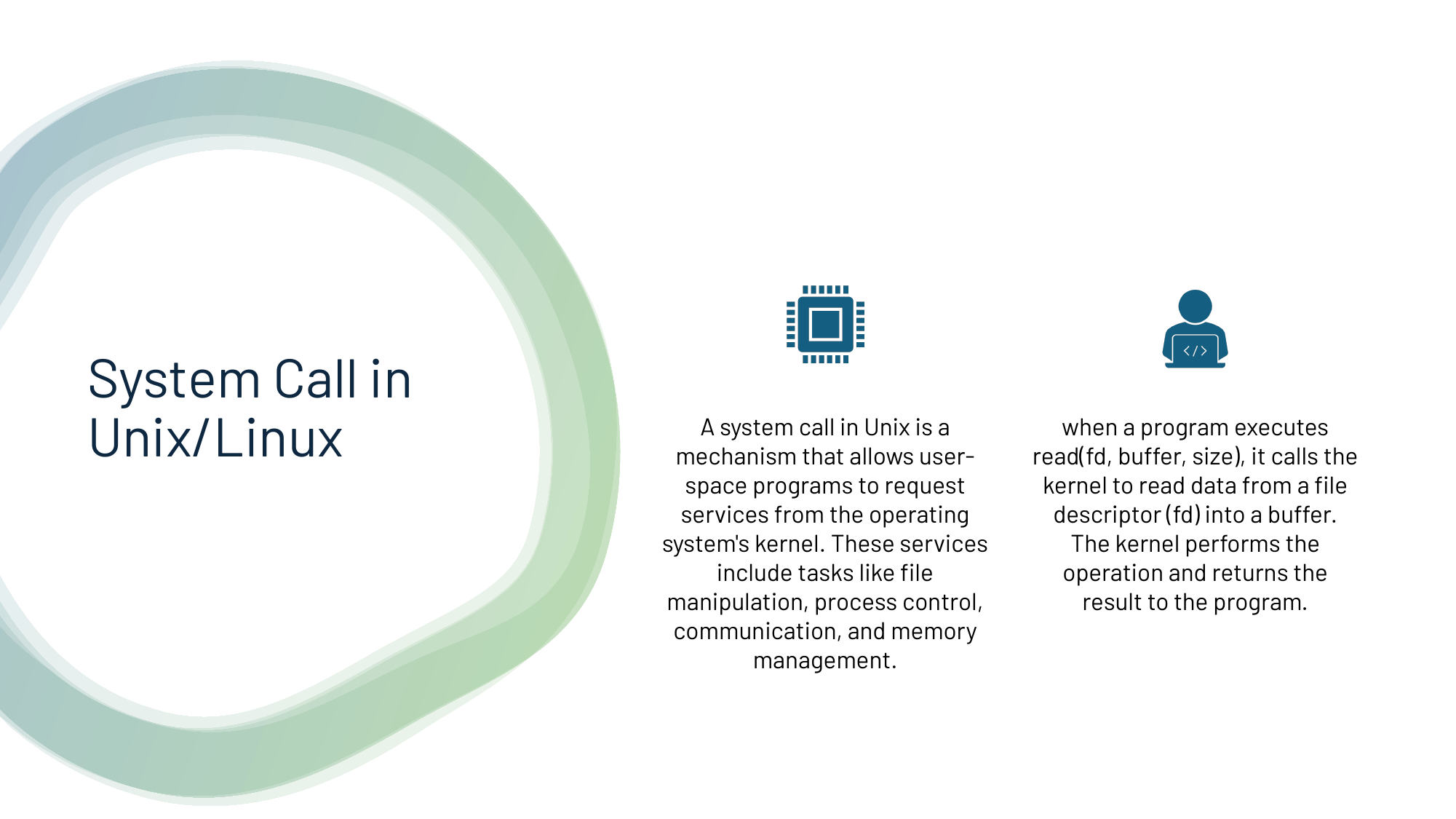

A system call in Unix is a mechanism that allows user-space programs to request services from the operating system's kernel. These services include tasks like file manipulation, process control, communication, and memory management.
when a program executes read(fd, buffer, size), it calls the kernel to read data from a file descriptor (fd) into a buffer. The kernel performs the operation and returns the result to the program.
# System Call in Unix/Linux